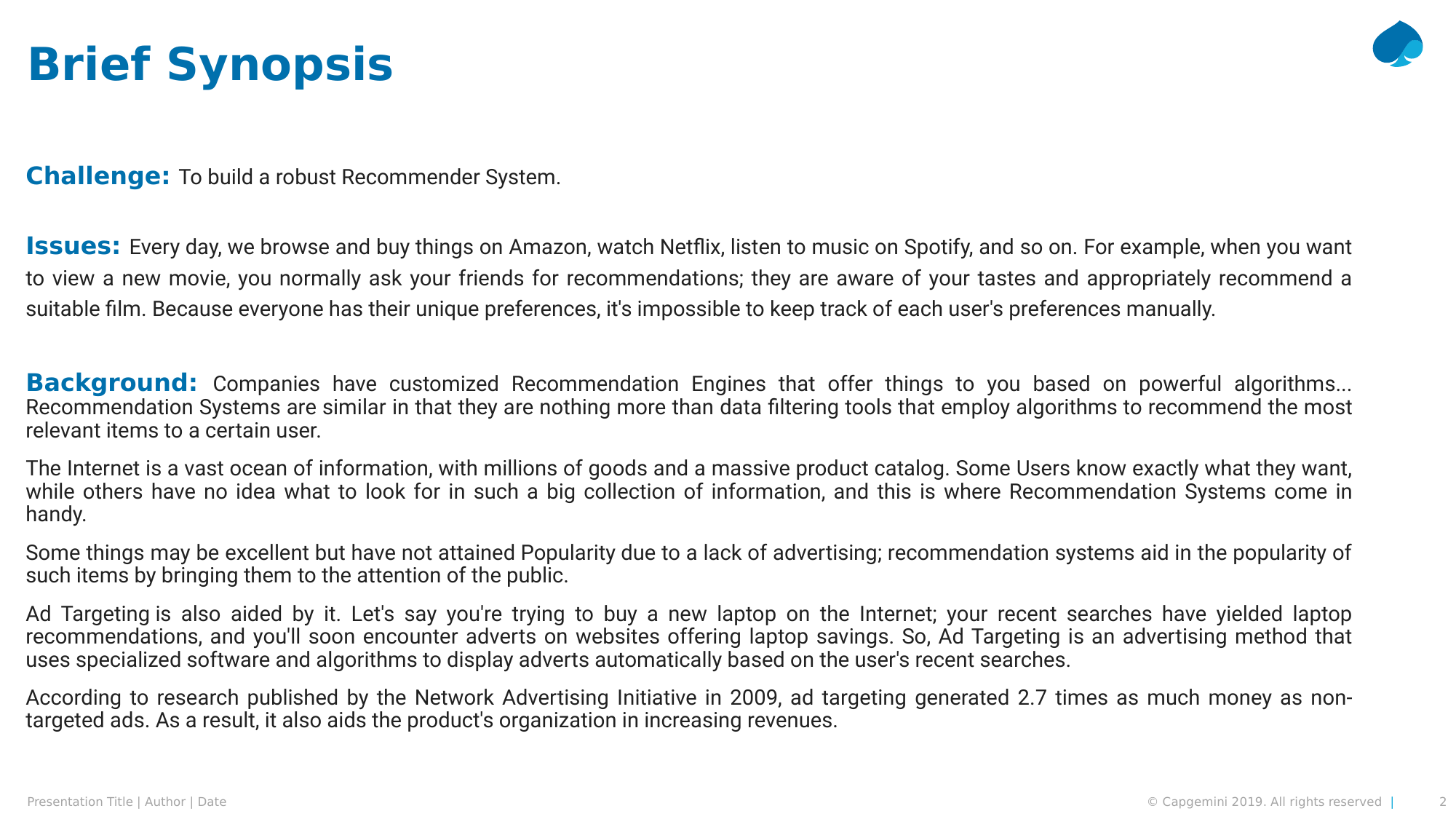

# Brief Synopsis
Challenge: To build a robust Recommender System.

Issues: Every day, we browse and buy things on Amazon, watch Netflix, listen to music on Spotify, and so on. For example, when you want to view a new movie, you normally ask your friends for recommendations; they are aware of your tastes and appropriately recommend a suitable film. Because everyone has their unique preferences, it's impossible to keep track of each user's preferences manually.

Background: Companies have customized Recommendation Engines that offer things to you based on powerful algorithms... Recommendation Systems are similar in that they are nothing more than data filtering tools that employ algorithms to recommend the most relevant items to a certain user.
The Internet is a vast ocean of information, with millions of goods and a massive product catalog. Some Users know exactly what they want, while others have no idea what to look for in such a big collection of information, and this is where Recommendation Systems come in handy.
Some things may be excellent but have not attained Popularity due to a lack of advertising; recommendation systems aid in the popularity of such items by bringing them to the attention of the public.
Ad Targeting is also aided by it. Let's say you're trying to buy a new laptop on the Internet; your recent searches have yielded laptop recommendations, and you'll soon encounter adverts on websites offering laptop savings. So, Ad Targeting is an advertising method that uses specialized software and algorithms to display adverts automatically based on the user's recent searches.
According to research published by the Network Advertising Initiative in 2009, ad targeting generated 2.7 times as much money as non-targeted ads. As a result, it also aids the product's organization in increasing revenues.